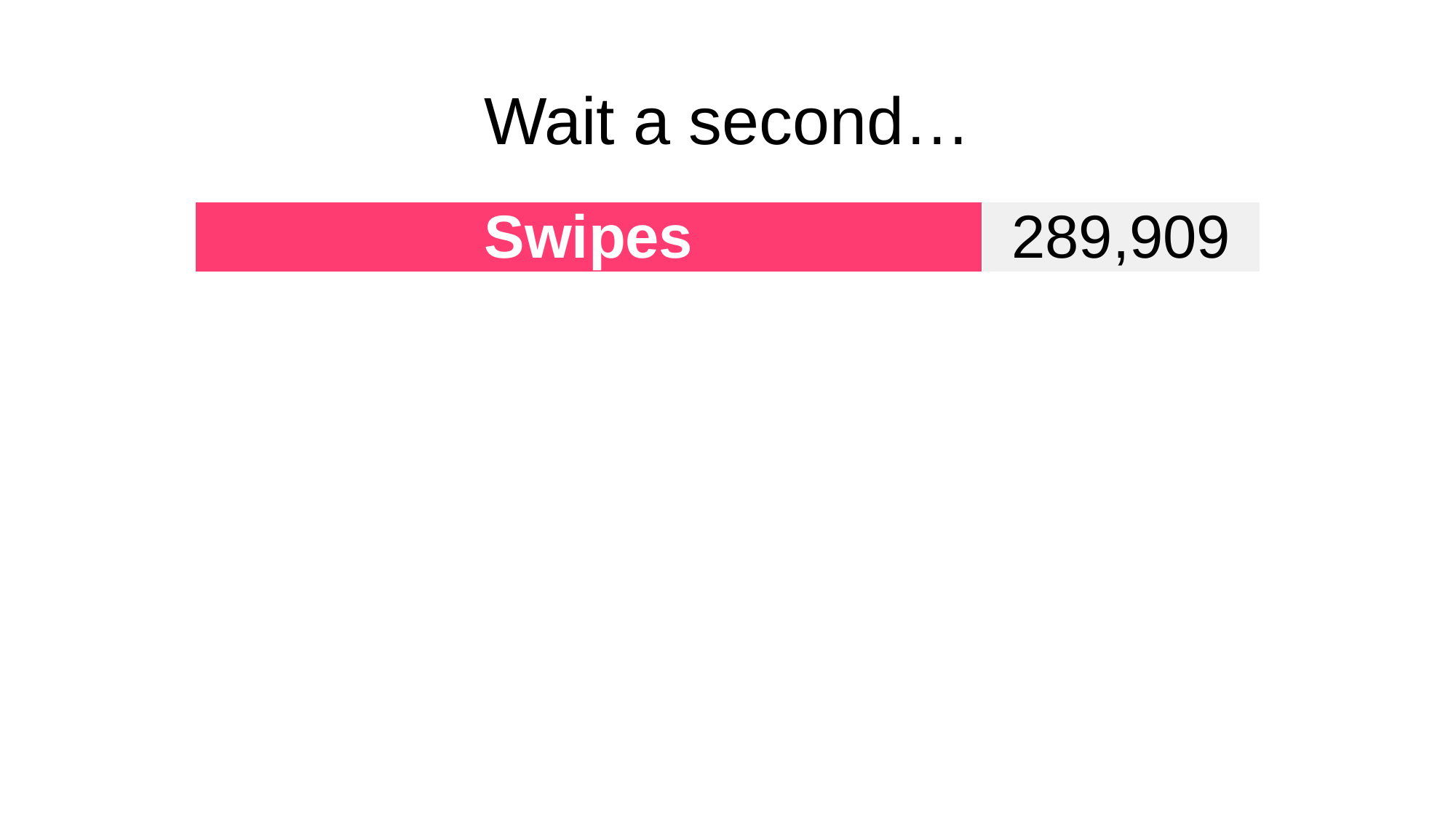

# Wait a second…
| Swipes | 289,909 |
| --- | --- |